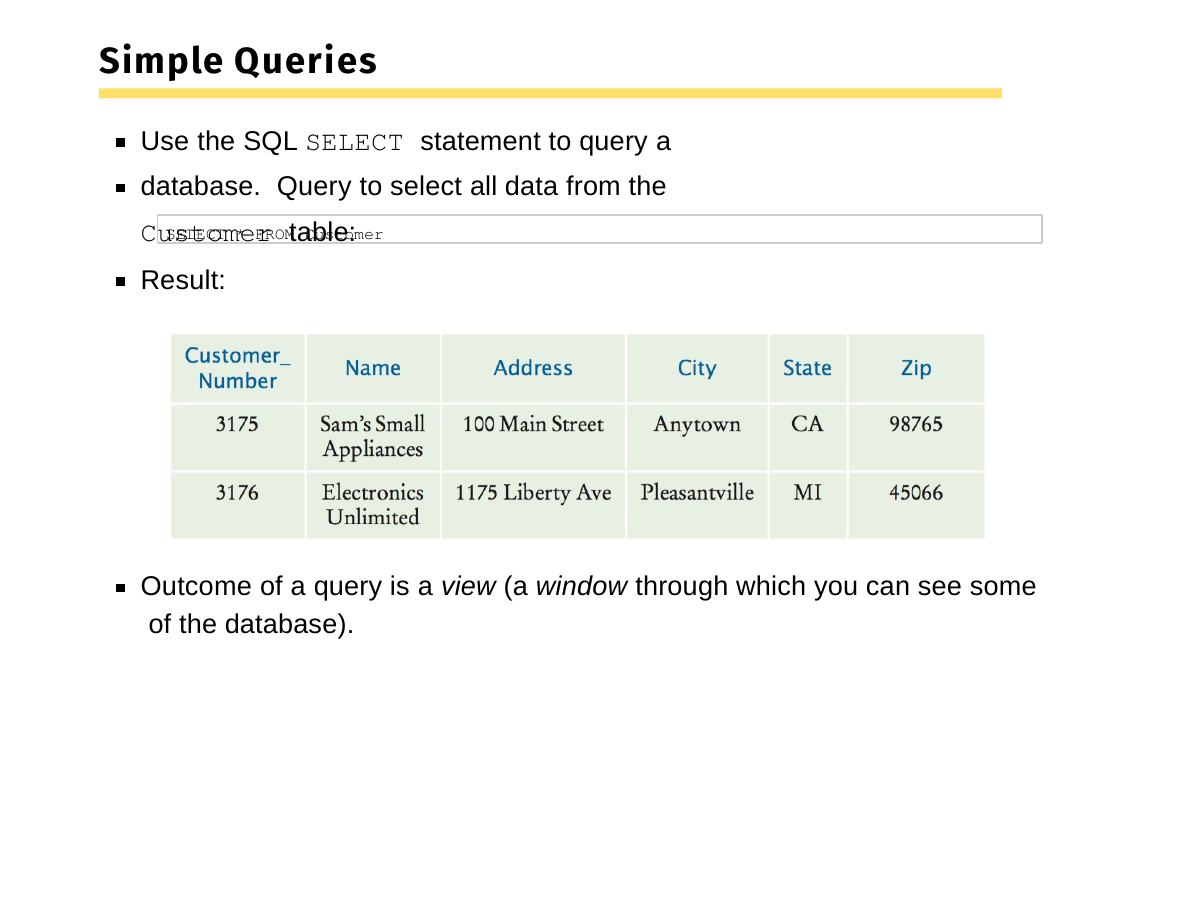

# Simple Queries
Use the SQL SELECT statement to query a database.  Query to select all data from the Customer table:

SELECT * FROM Customer
Result:

Outcome of a query is a view (a window through which you can see some  of the database).